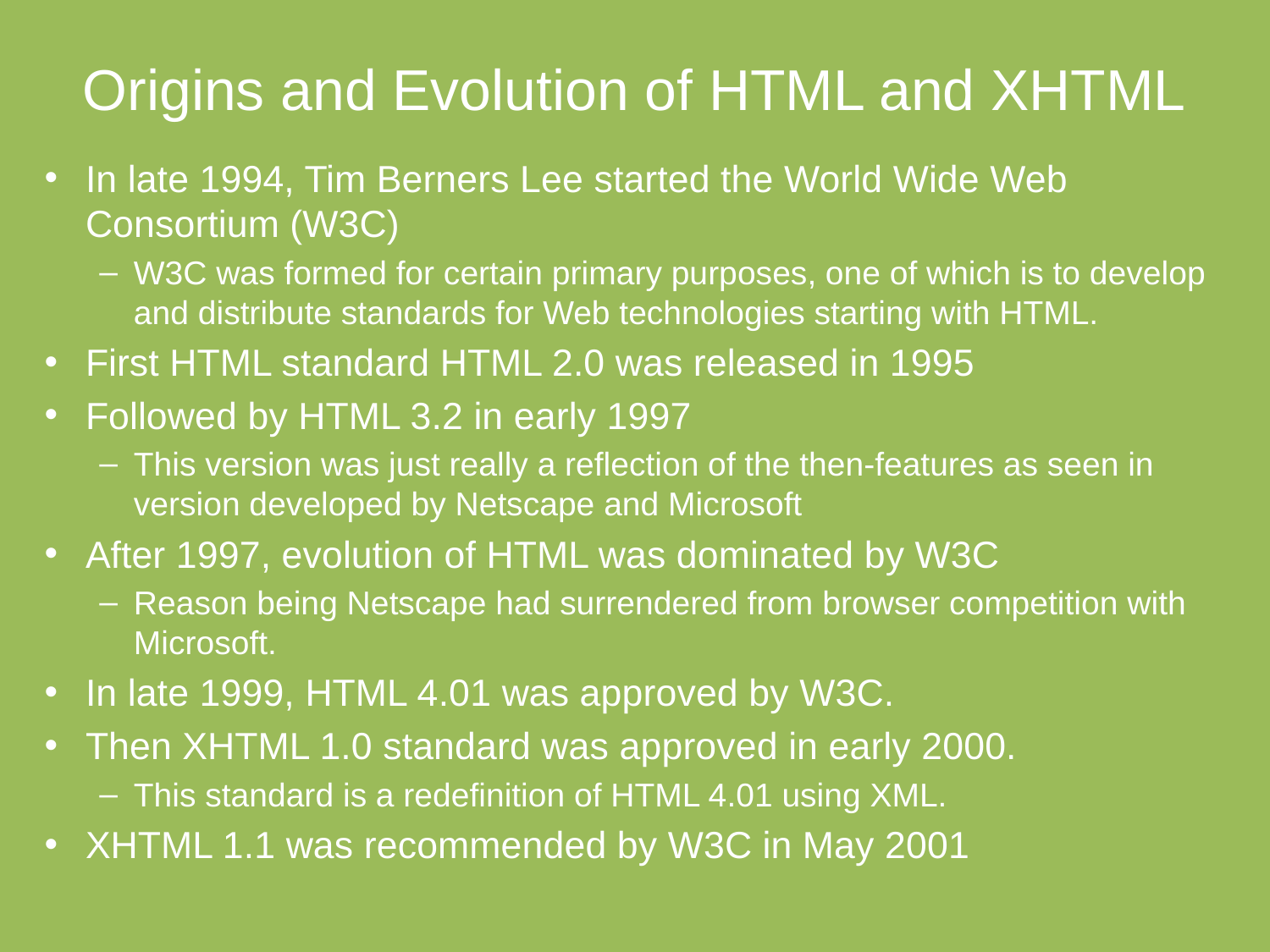

# Origins and Evolution of HTML and XHTML
In late 1994, Tim Berners Lee started the World Wide Web Consortium (W3C)
W3C was formed for certain primary purposes, one of which is to develop and distribute standards for Web technologies starting with HTML.
First HTML standard HTML 2.0 was released in 1995
Followed by HTML 3.2 in early 1997
This version was just really a reflection of the then-features as seen in version developed by Netscape and Microsoft
After 1997, evolution of HTML was dominated by W3C
Reason being Netscape had surrendered from browser competition with Microsoft.
In late 1999, HTML 4.01 was approved by W3C.
Then XHTML 1.0 standard was approved in early 2000.
This standard is a redefinition of HTML 4.01 using XML.
XHTML 1.1 was recommended by W3C in May 2001